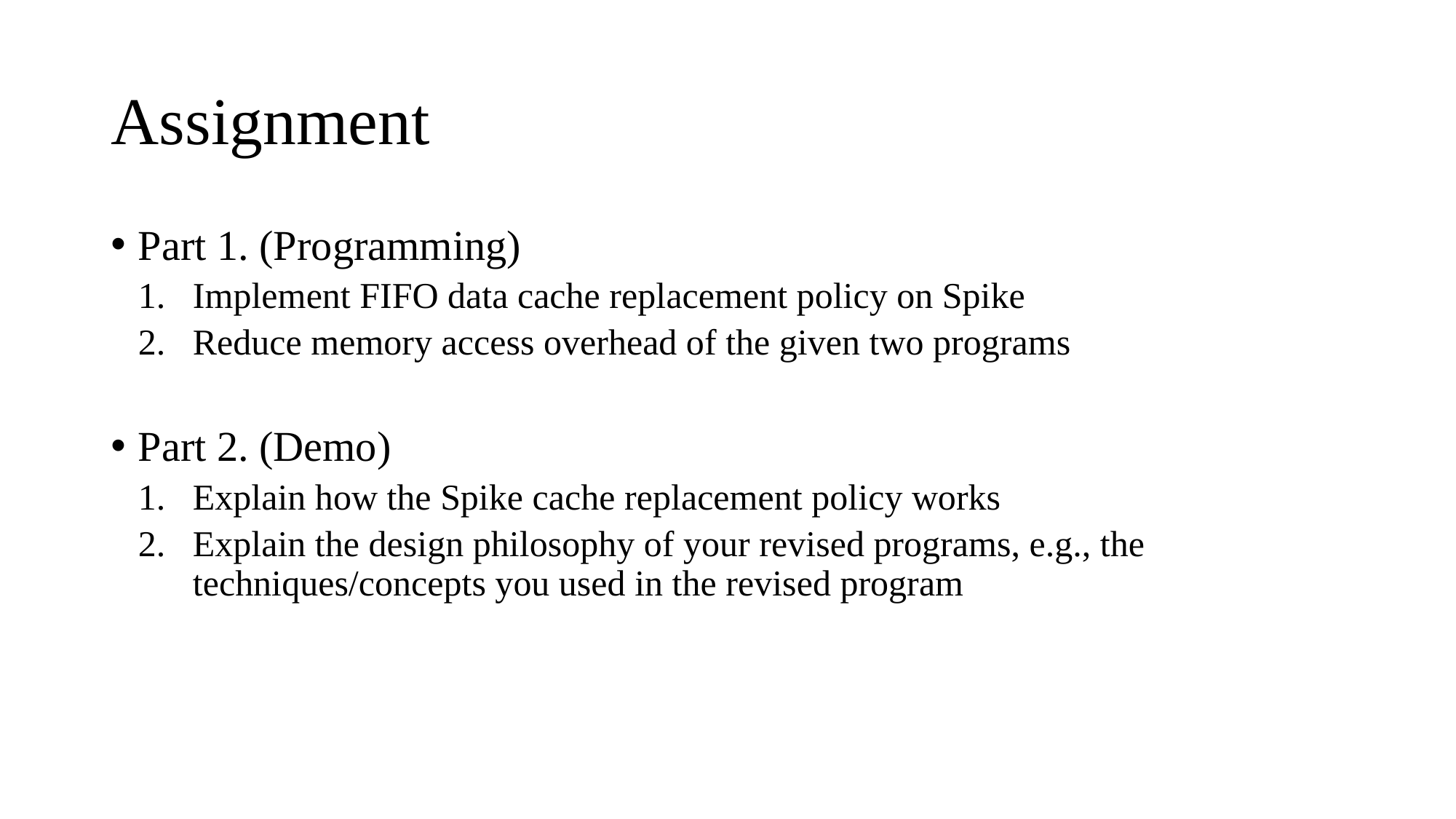

# Assignment
Part 1. (Programming)
Implement FIFO data cache replacement policy on Spike
Reduce memory access overhead of the given two programs

Part 2. (Demo)
Explain how the Spike cache replacement policy works
Explain the design philosophy of your revised programs, e.g., the techniques/concepts you used in the revised program